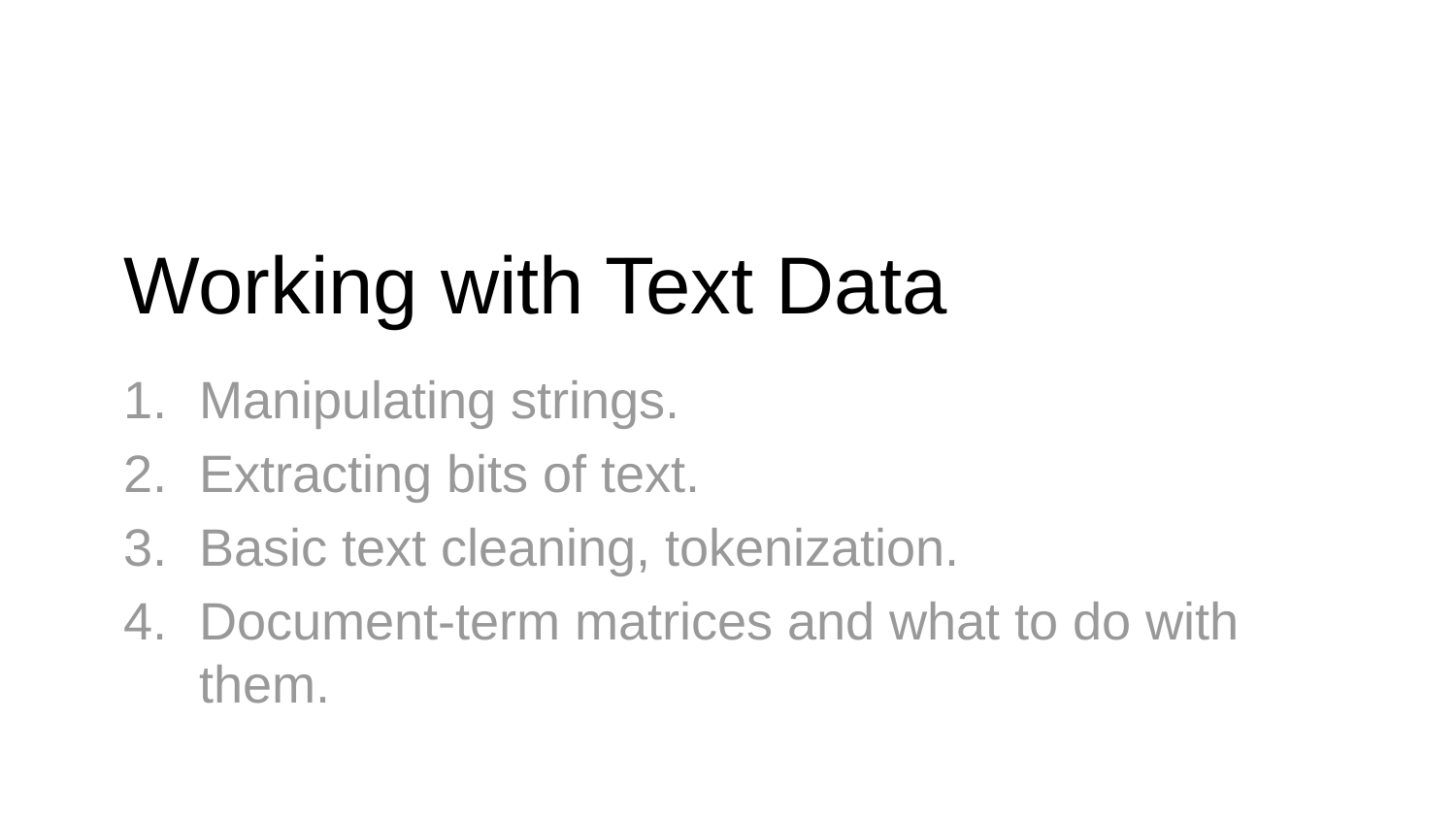

# Working with Text Data
Manipulating strings.
Extracting bits of text.
Basic text cleaning, tokenization.
Document-term matrices and what to do with them.